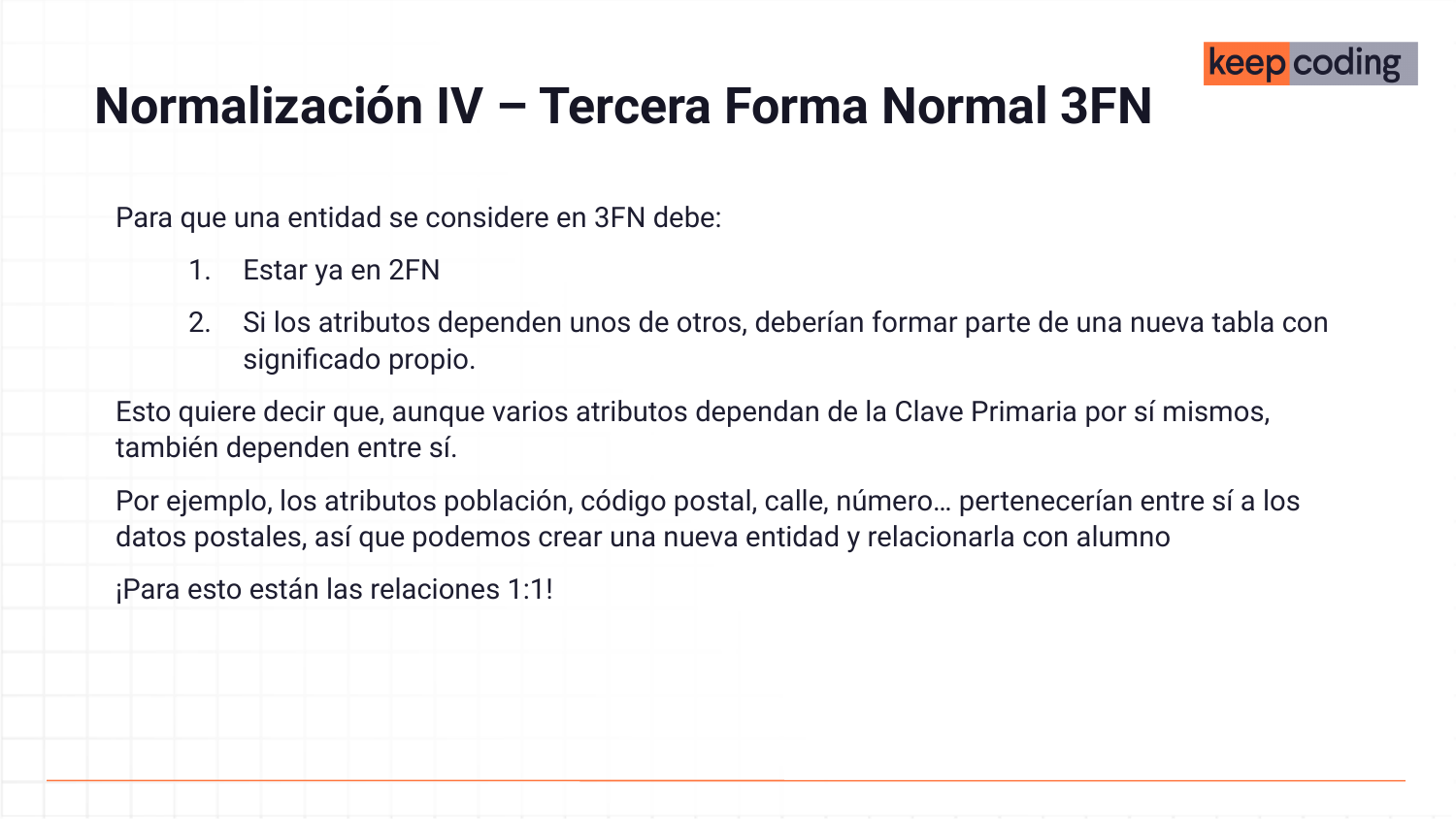

# Normalización IV – Tercera Forma Normal 3FN
Para que una entidad se considere en 3FN debe:
Estar ya en 2FN
Si los atributos dependen unos de otros, deberían formar parte de una nueva tabla con significado propio.
Esto quiere decir que, aunque varios atributos dependan de la Clave Primaria por sí mismos, también dependen entre sí.
Por ejemplo, los atributos población, código postal, calle, número… pertenecerían entre sí a los datos postales, así que podemos crear una nueva entidad y relacionarla con alumno
¡Para esto están las relaciones 1:1!